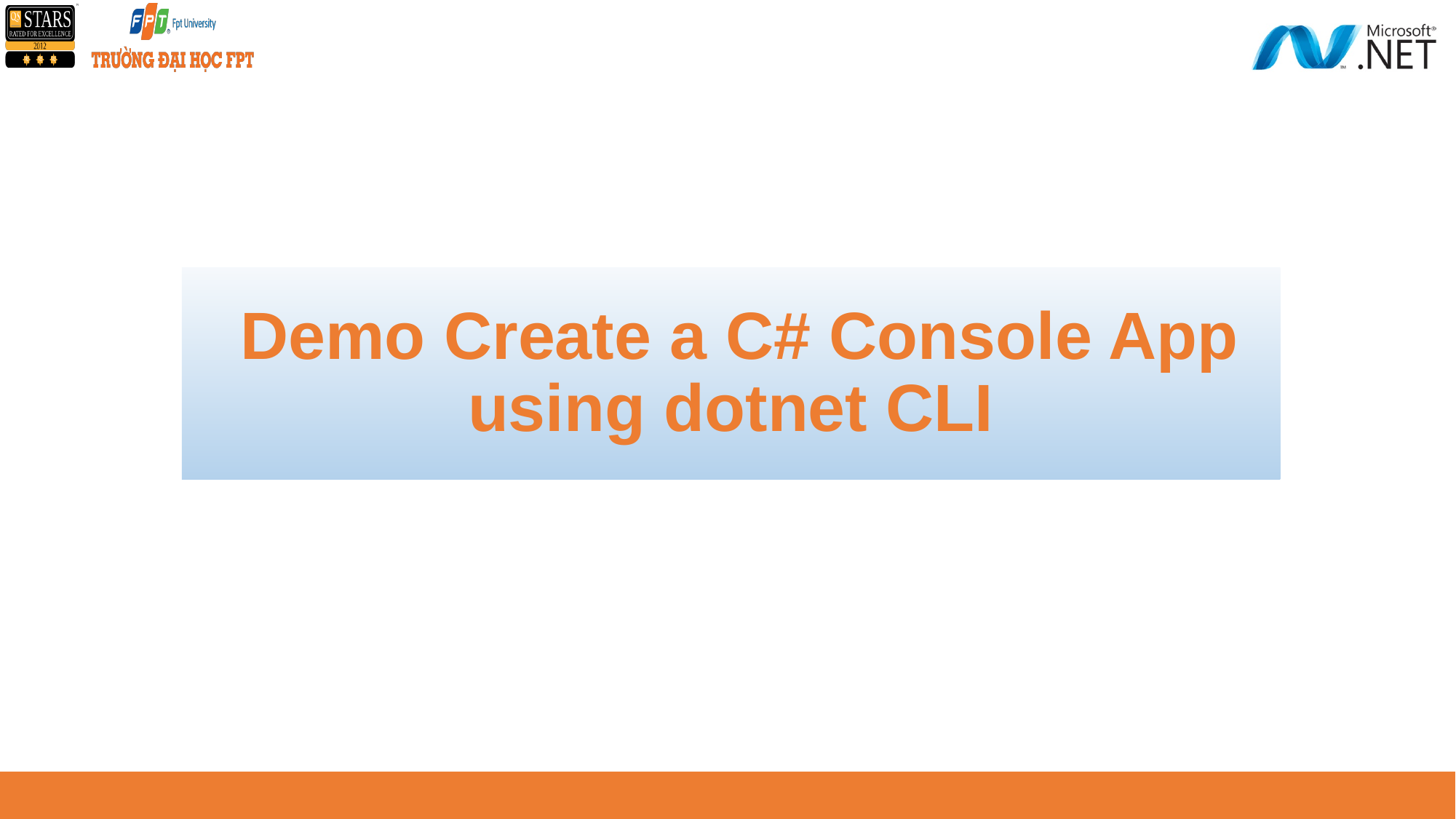

# Demo Create a C# Console App using dotnet CLI